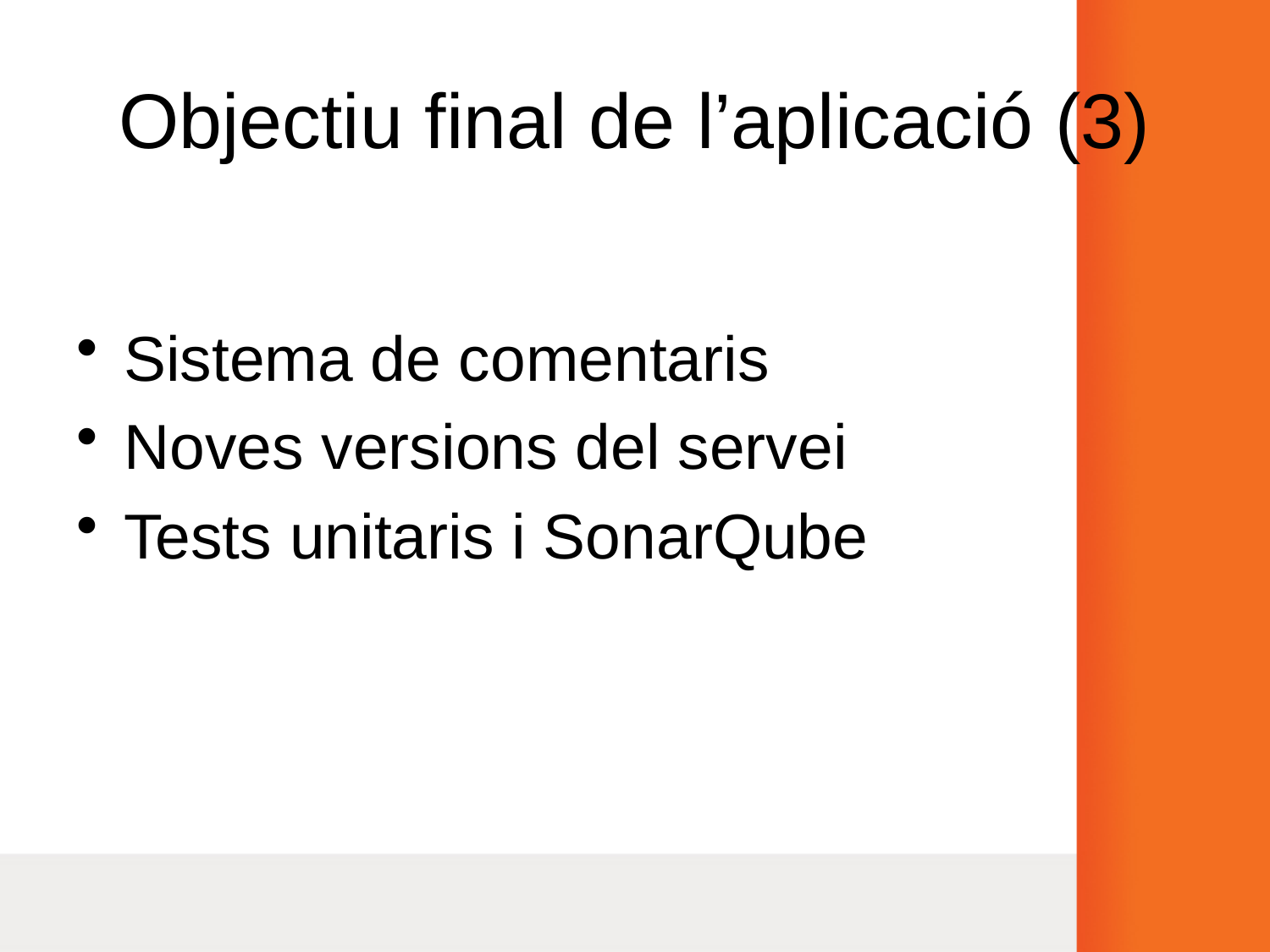

# Objectiu final de l’aplicació (3)

Sistema de comentaris
Noves versions del servei
Tests unitaris i SonarQube